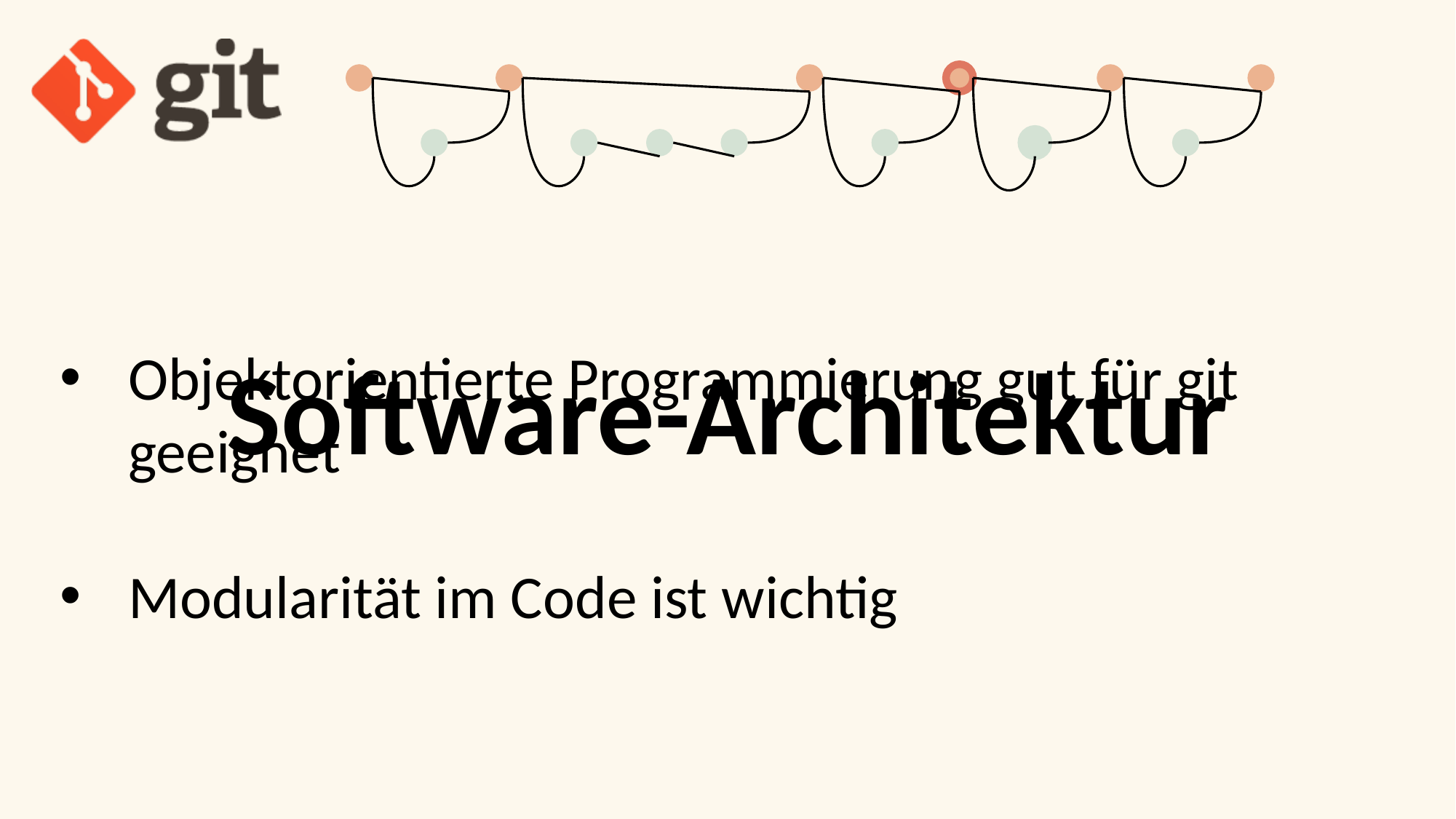

Objektorientierte Programmierung gut für git geeignet

Modularität im Code ist wichtig
Software-Architektur